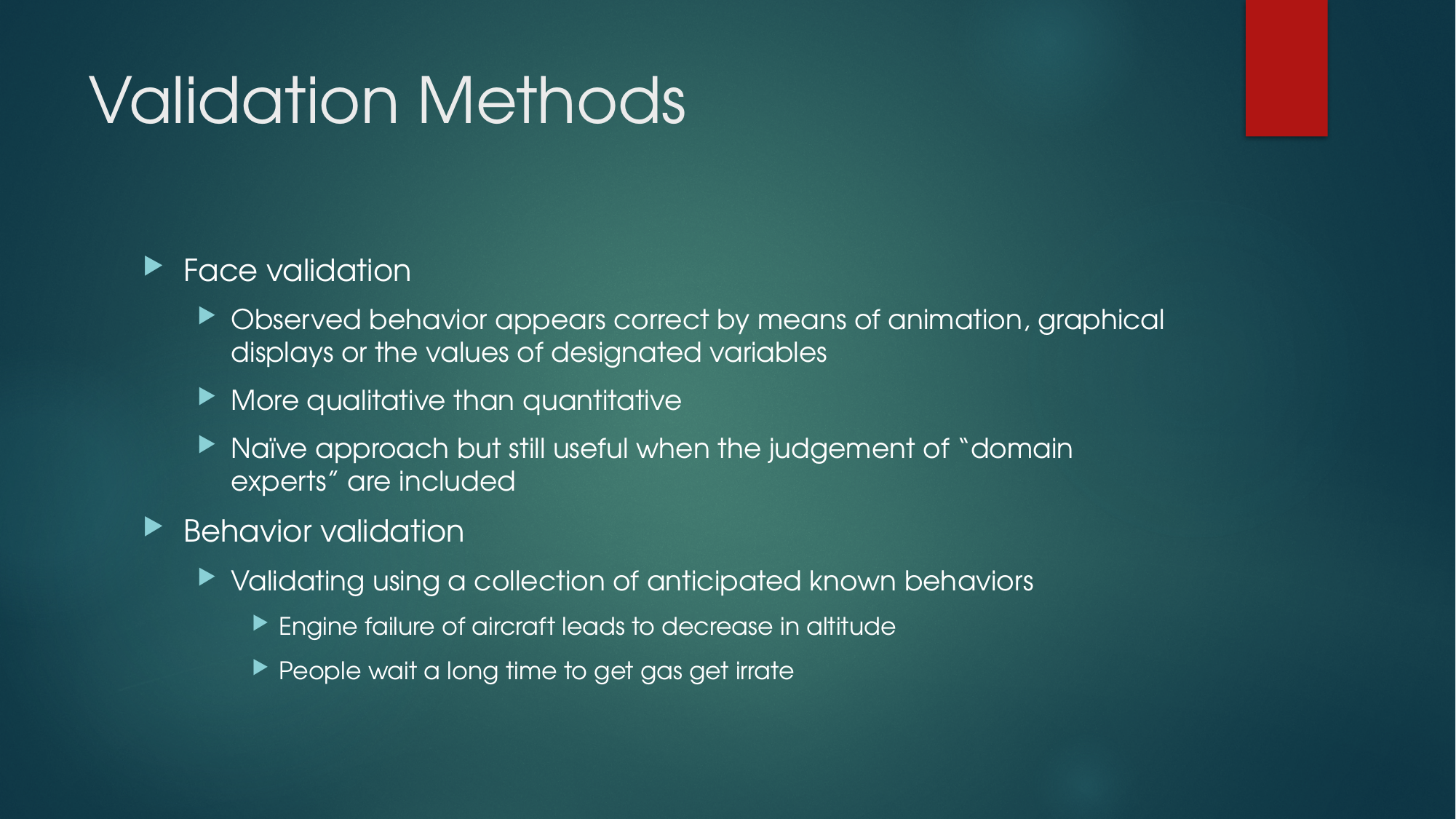

# Validation Methods
Face validation
Observed behavior appears correct by means of animation, graphical displays or the values of designated variables
More qualitative than quantitative
Naïve approach but still useful when the judgement of “domain experts” are included
Behavior validation
Validating using a collection of anticipated known behaviors
Engine failure of aircraft leads to decrease in altitude
People wait a long time to get gas get irrate